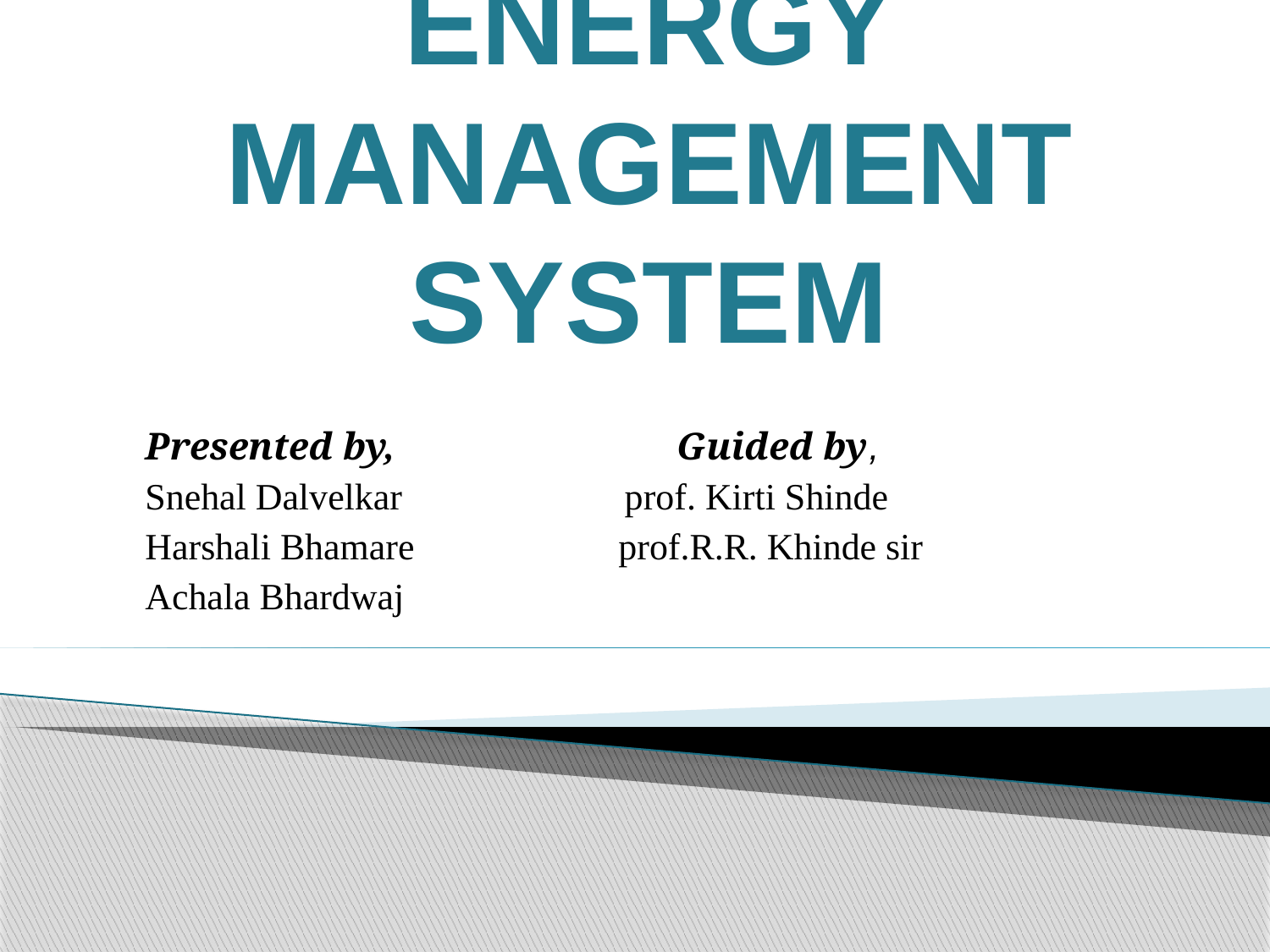

# OPTIMUM ENERGY MANAGEMENT SYSTEM
Presented by,                             Guided by,
Snehal Dalvelkar                        prof. Kirti Shinde
Harshali Bhamare                      prof.R.R. Khinde sir
Achala Bhardwaj